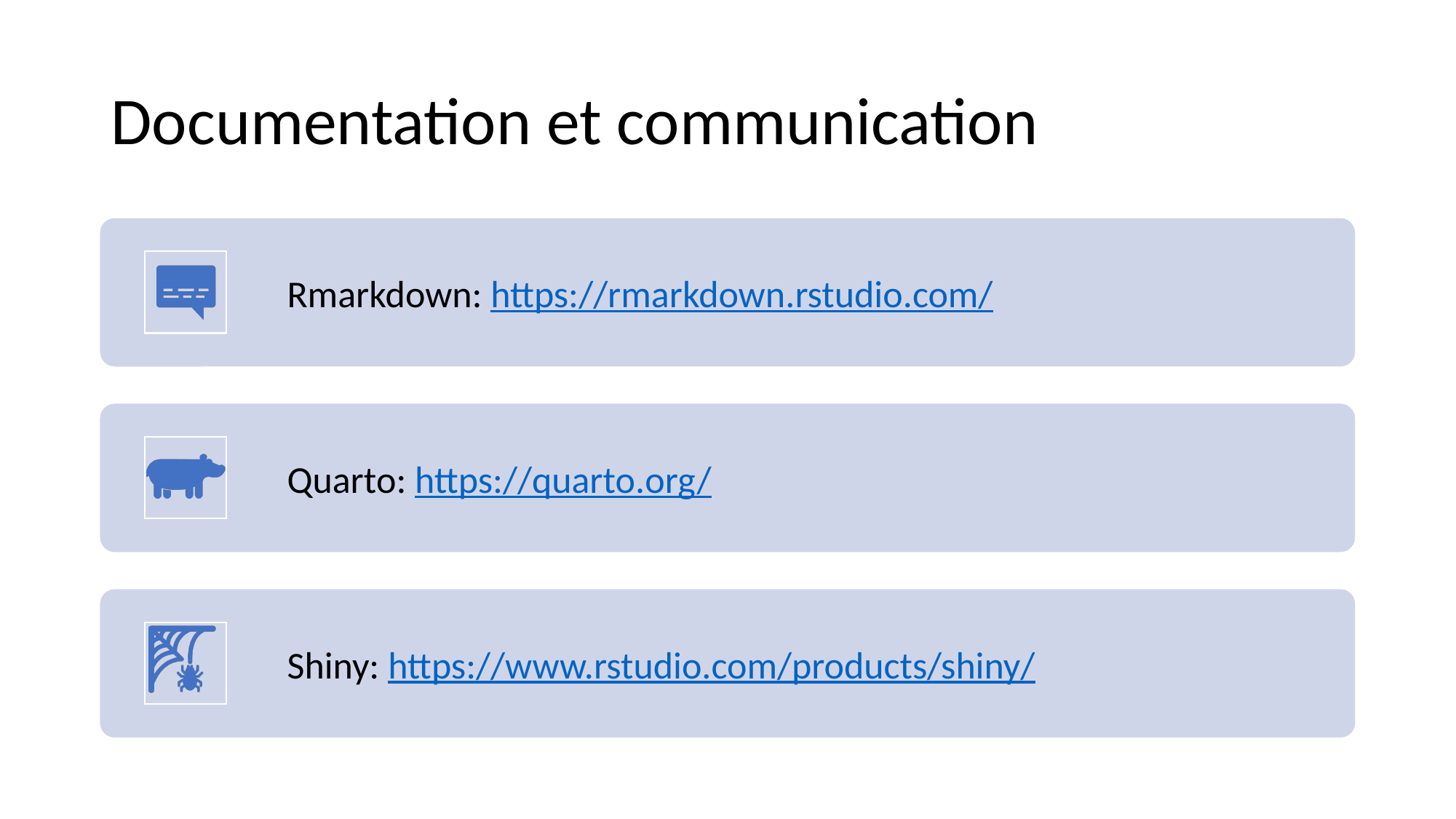

# Documentation et communication
Rmarkdown: https://rmarkdown.rstudio.com/
Quarto: https://quarto.org/
Shiny: https://www.rstudio.com/products/shiny/